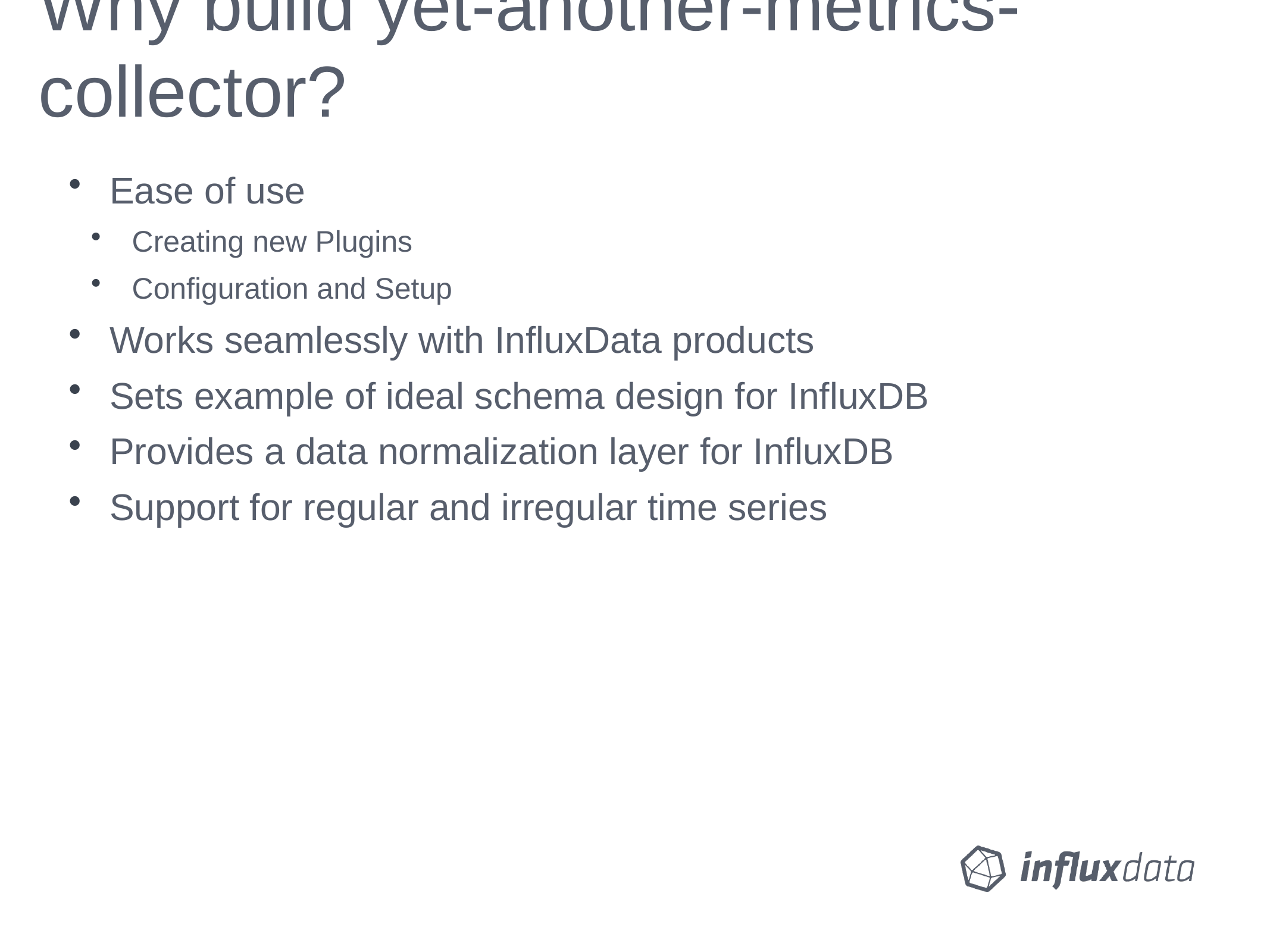

# Why build yet-another-metrics-collector?
Ease of use
Creating new Plugins
Configuration and Setup
Works seamlessly with InfluxData products
Sets example of ideal schema design for InfluxDB
Provides a data normalization layer for InfluxDB
Support for regular and irregular time series